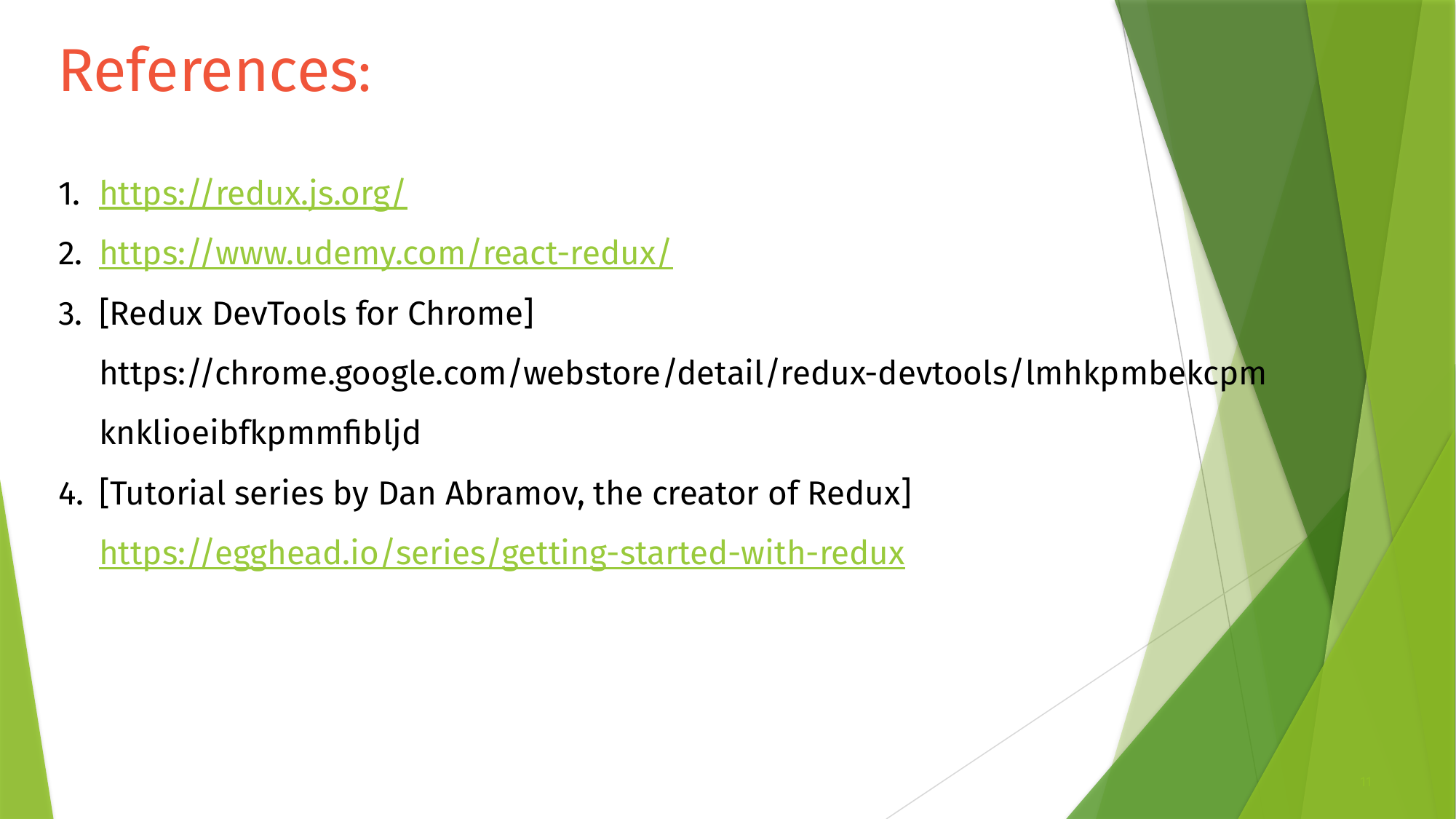

# References:
https://redux.js.org/
https://www.udemy.com/react-redux/
[Redux DevTools for Chrome] https://chrome.google.com/webstore/detail/redux-devtools/lmhkpmbekcpmknklioeibfkpmmfibljd
[Tutorial series by Dan Abramov, the creator of Redux] https://egghead.io/series/getting-started-with-redux

11